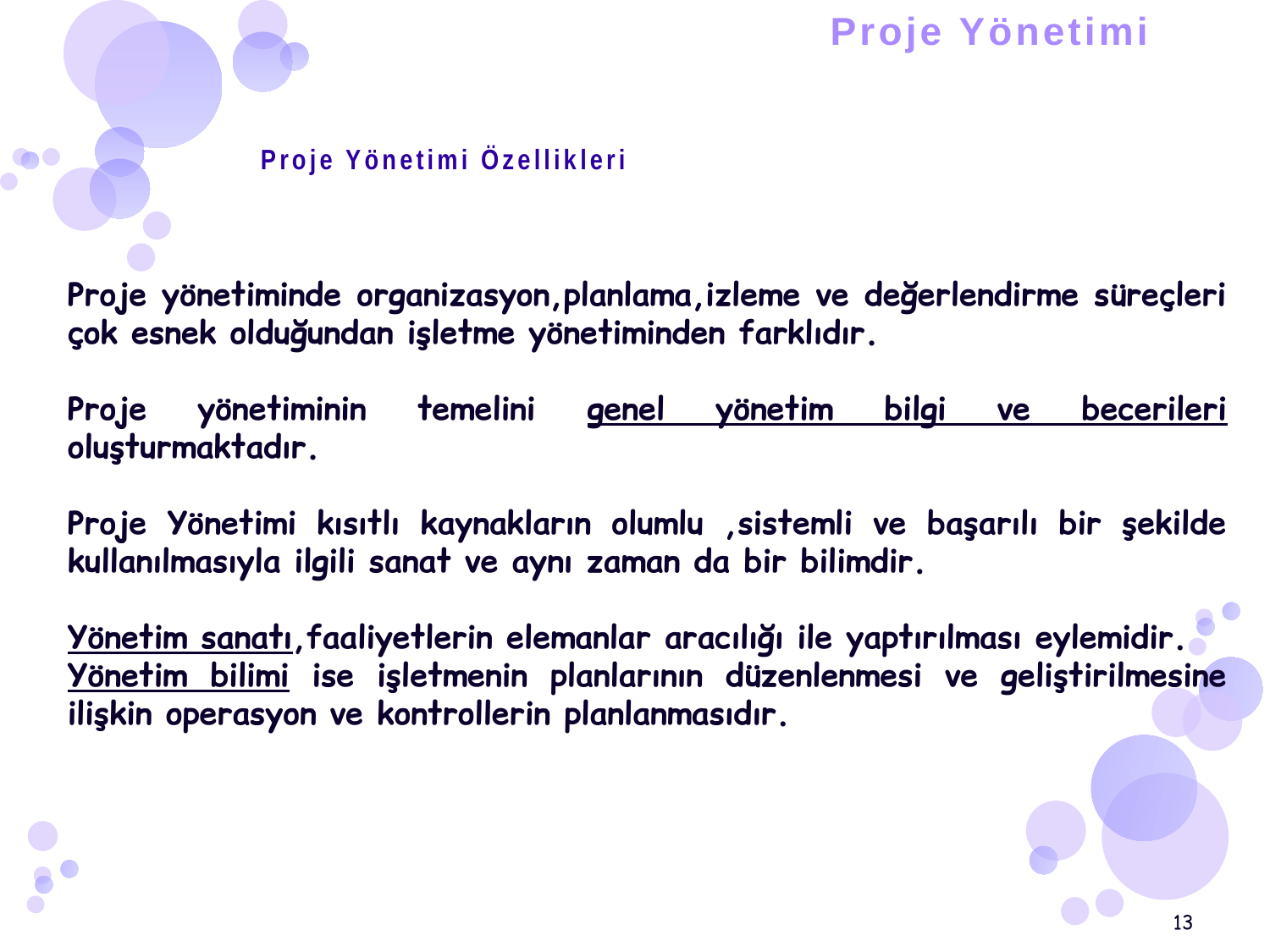

# Proje Yönetimi
  Proje Yönetimi Özellikleri
Proje yönetiminde organizasyon,planlama,izleme ve değerlendirme süreçleri çok esnek olduğundan işletme yönetiminden farklıdır.

Proje yönetiminin temelini genel yönetim bilgi ve becerileri oluşturmaktadır.

Proje Yönetimi kısıtlı kaynakların olumlu ,sistemli ve başarılı bir şekilde kullanılmasıyla ilgili sanat ve aynı zaman da bir bilimdir.

Yönetim sanatı,faaliyetlerin elemanlar aracılığı ile yaptırılması eylemidir.
Yönetim bilimi ise işletmenin planlarının düzenlenmesi ve geliştirilmesine ilişkin operasyon ve kontrollerin planlanmasıdır.

13